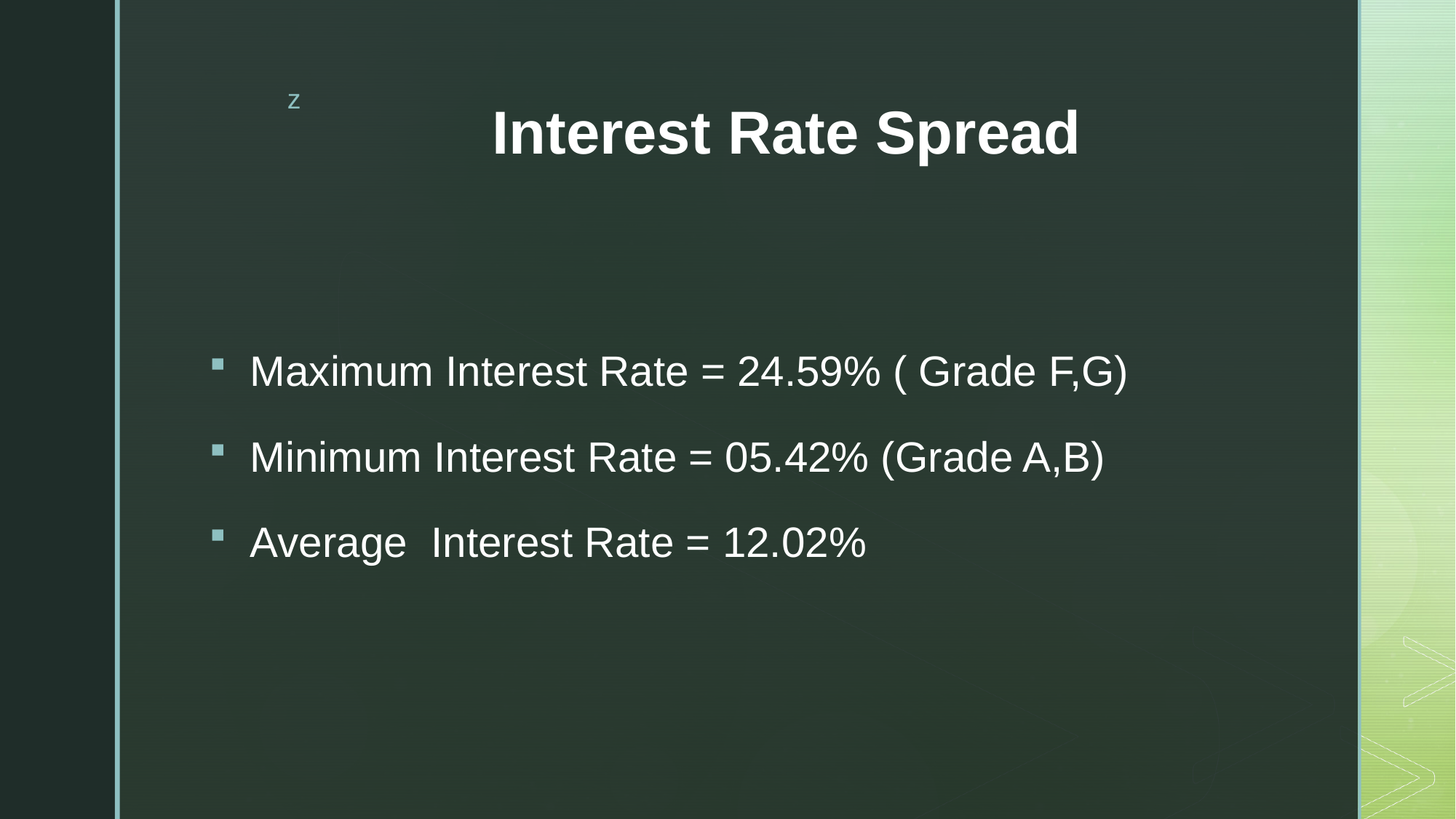

# Interest Rate Spread

Maximum Interest Rate = 24.59% ( Grade F,G)
Minimum Interest Rate = 05.42% (Grade A,B)
Average  Interest Rate = 12.02%